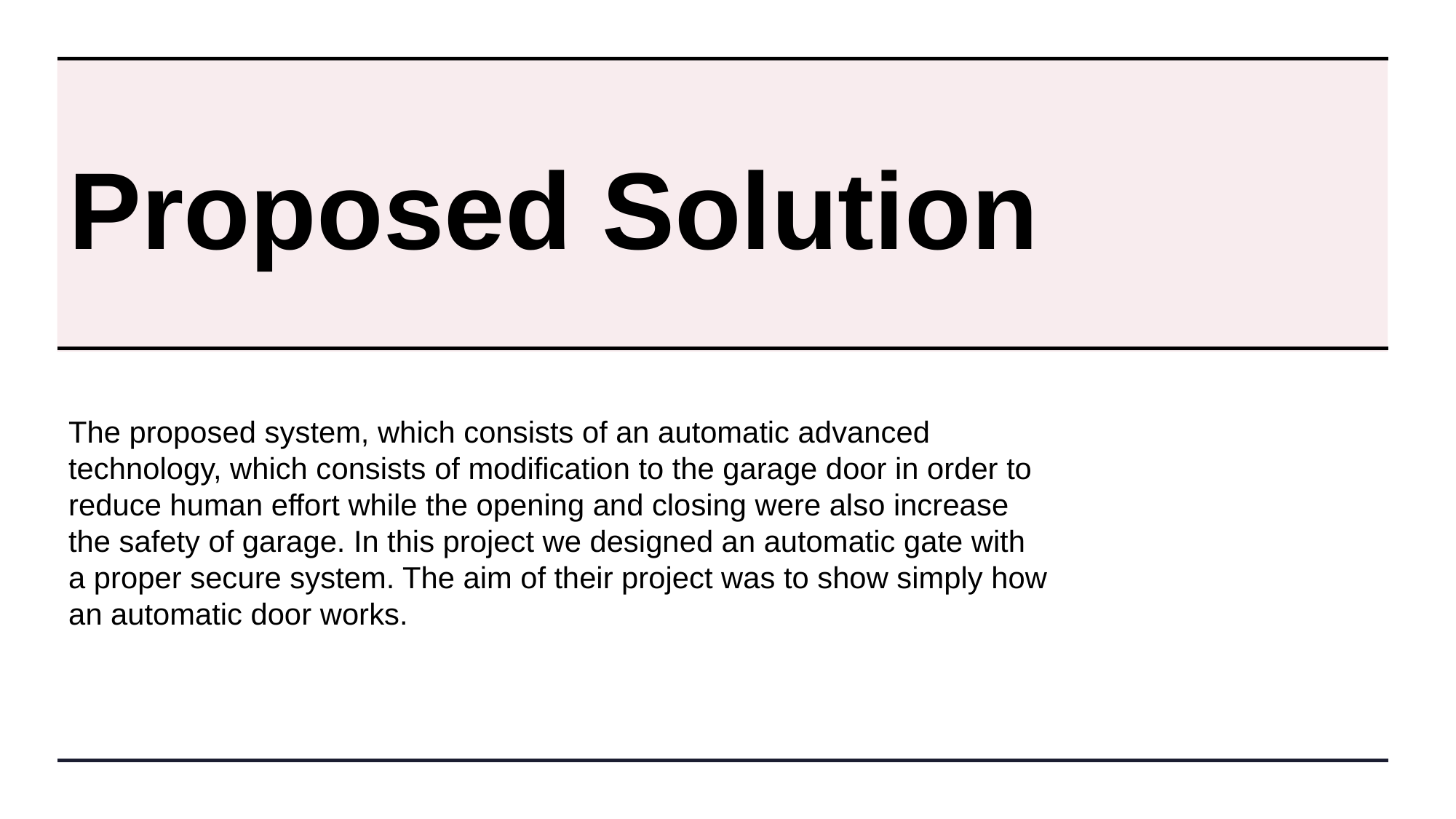

# Proposed Solution
The proposed system, which consists of an automatic advanced technology, which consists of modification to the garage door in order to reduce human effort while the opening and closing were also increase the safety of garage. In this project we designed an automatic gate with a proper secure system. The aim of their project was to show simply how an automatic door works.